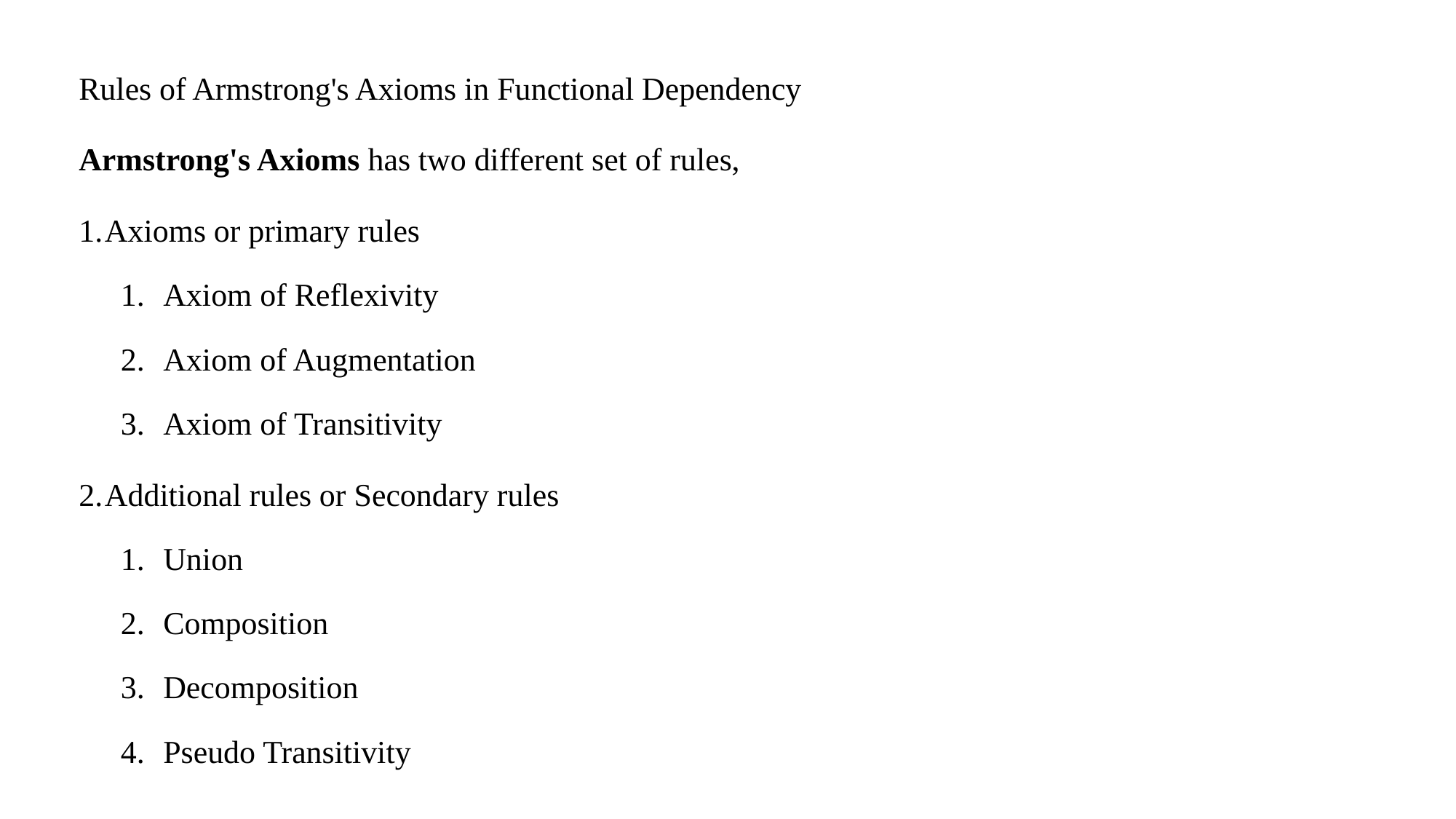

Rules of Armstrong's Axioms in Functional Dependency
Armstrong's Axioms has two different set of rules,
Axioms or primary rules
Axiom of Reflexivity
Axiom of Augmentation
Axiom of Transitivity
Additional rules or Secondary rules
Union
Composition
Decomposition
Pseudo Transitivity